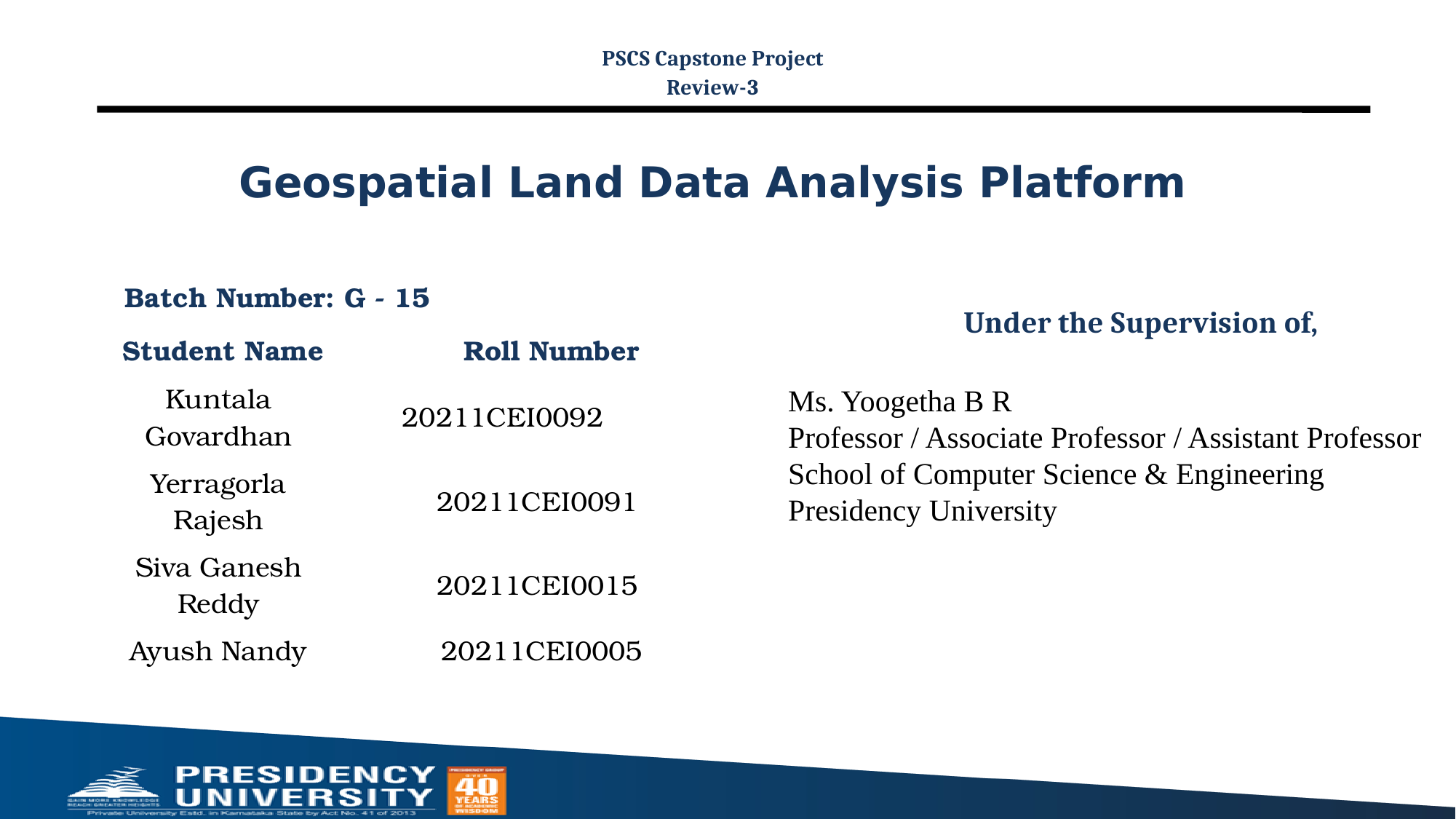

PSCS Capstone Project
Review-3
# Geospatial Land Data Analysis Platform
Batch Number: G - 15

Under the Supervision of,

Ms. Yoogetha B R
Professor / Associate Professor / Assistant Professor
School of Computer Science & Engineering
Presidency University

| Student Name | Roll Number |
| --- | --- |
| Kuntala Govardhan | 20211CEI0092 |
| Yerragorla Rajesh | 20211CEI0091 |
| Siva Ganesh Reddy | 20211CEI0015 |
| Ayush Nandy | 20211CEI0005 |
|  |  |